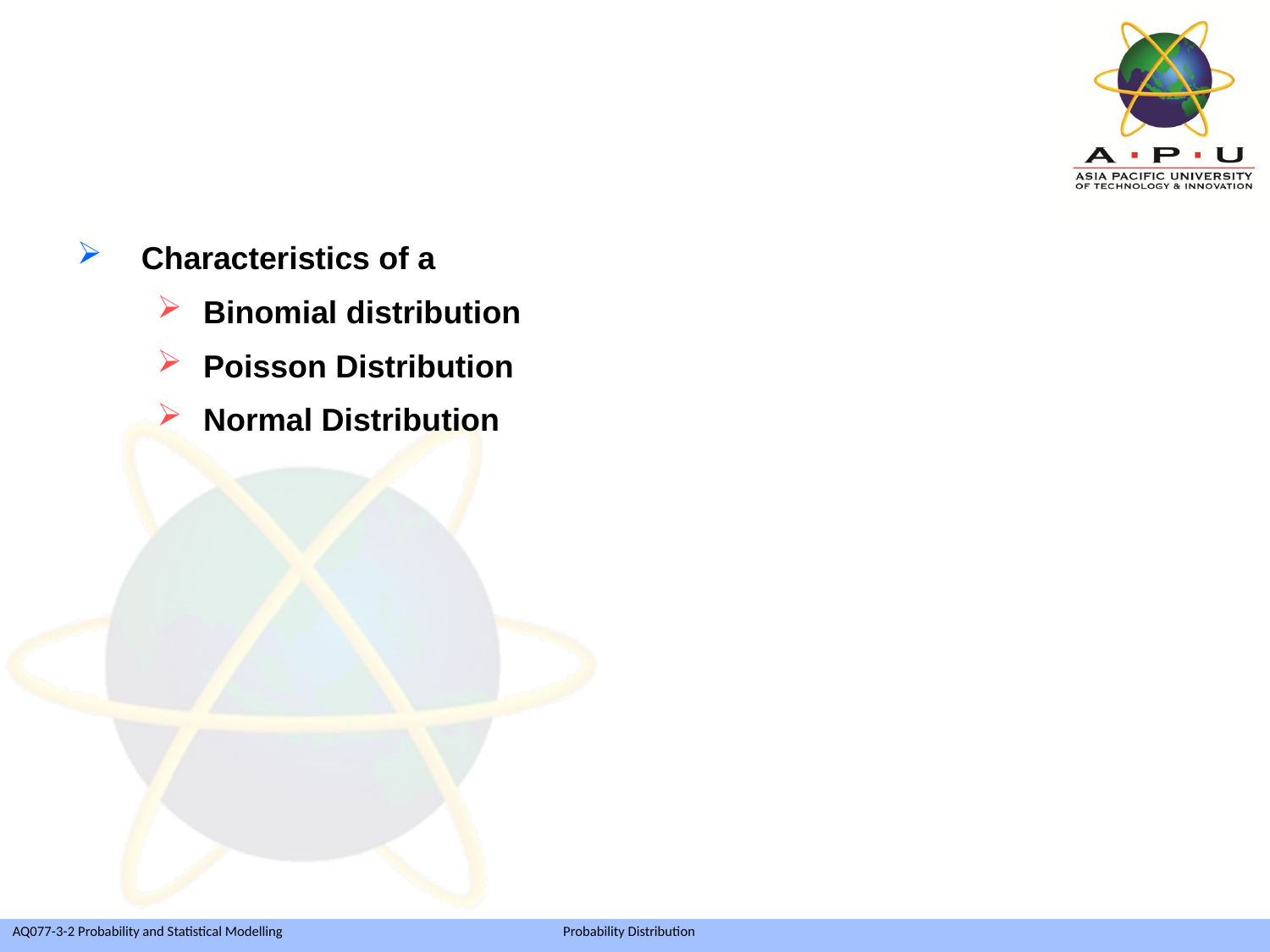

Characteristics of a
Binomial distribution
Poisson Distribution
Normal Distribution